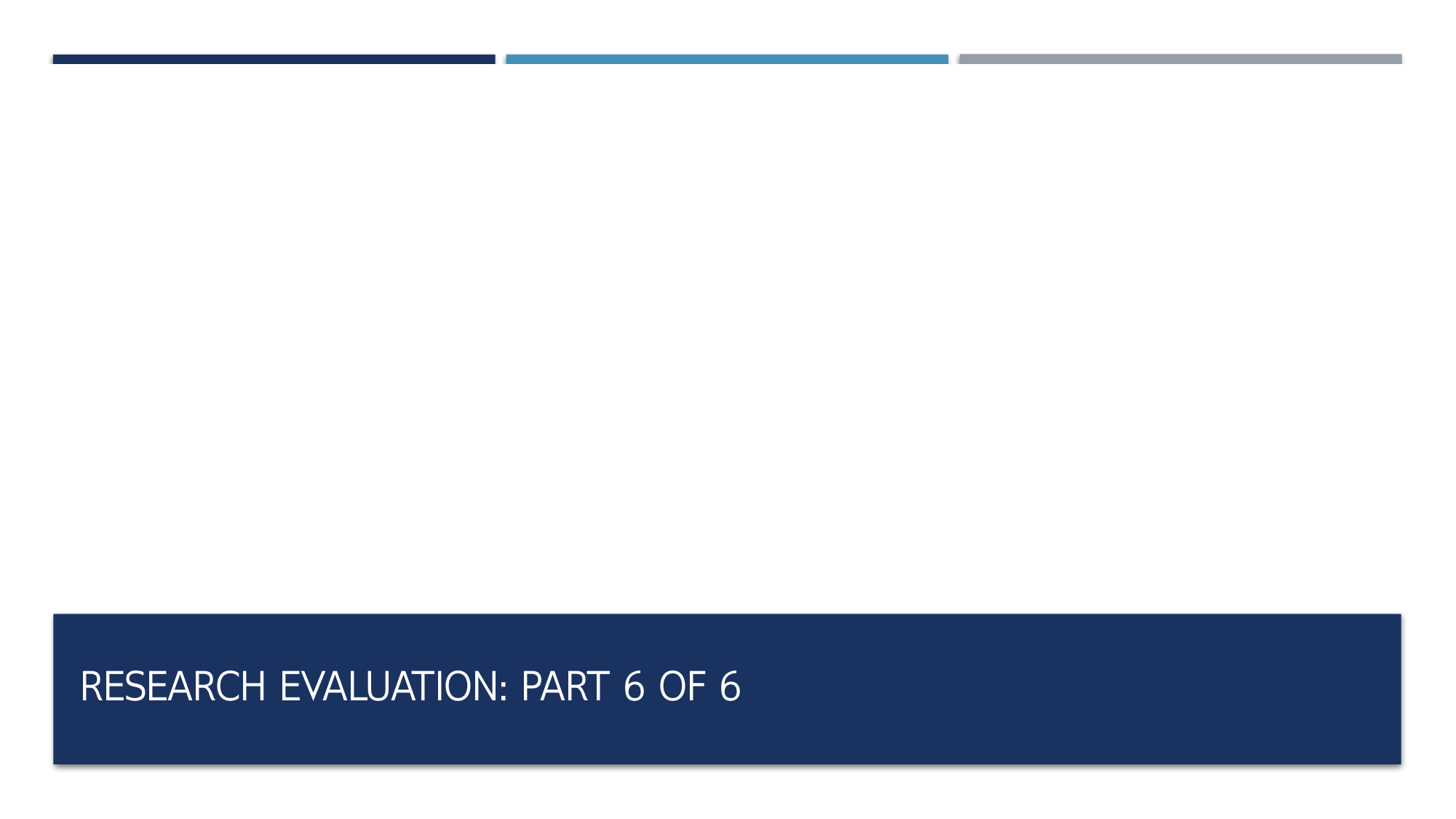

# Research Evaluation: Part 6 of 6